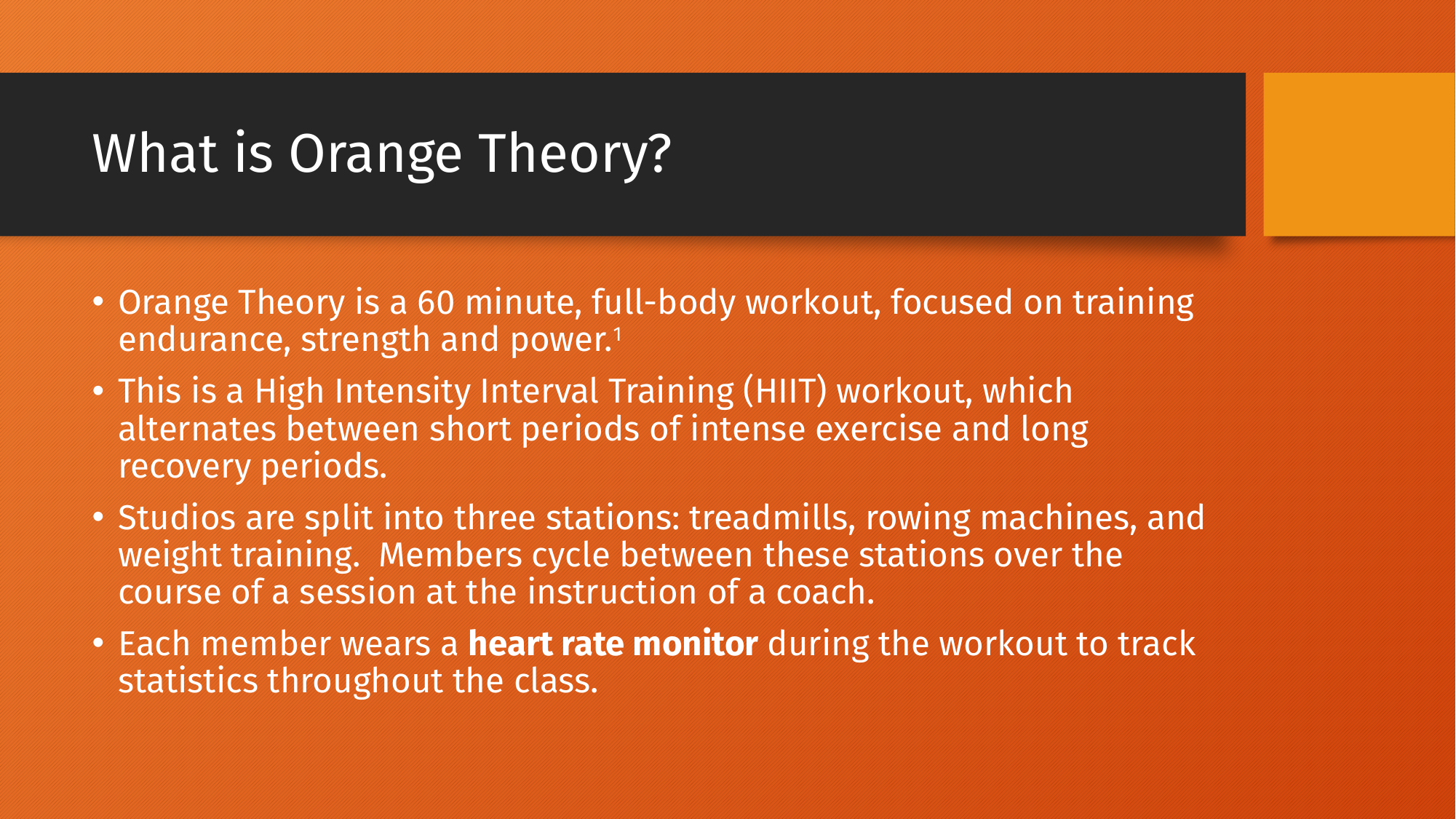

# What is Orange Theory?
Orange Theory is a 60 minute, full-body workout, focused on training endurance, strength and power.1
This is a High Intensity Interval Training (HIIT) workout, which alternates between short periods of intense exercise and long recovery periods.
Studios are split into three stations: treadmills, rowing machines, and weight training.  Members cycle between these stations over the course of a session at the instruction of a coach.
Each member wears a heart rate monitor during the workout to track statistics throughout the class.